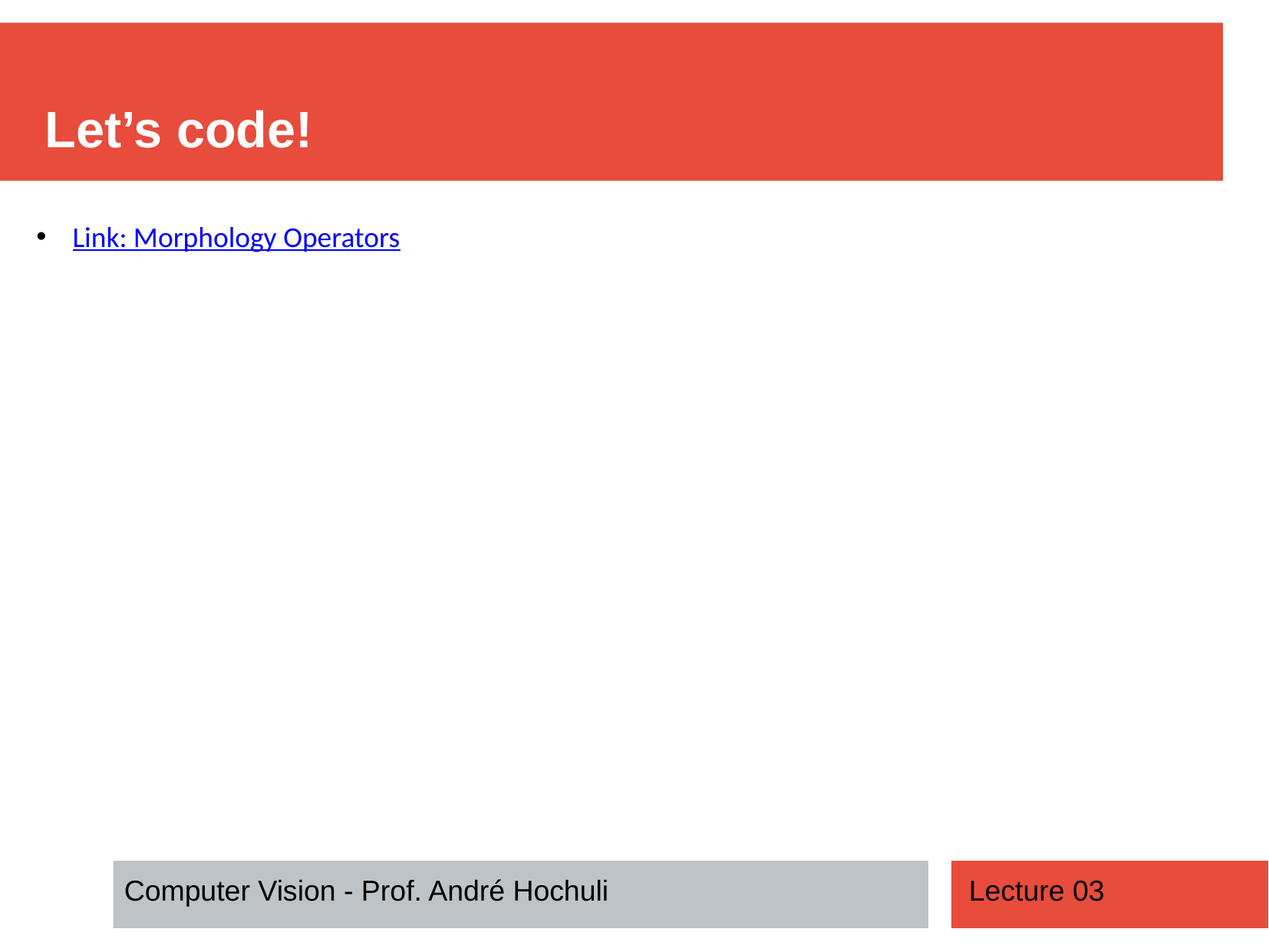

Let’s code!
Link: Morphology Operators

Computer Vision - Prof. André Hochuli
Lecture 03